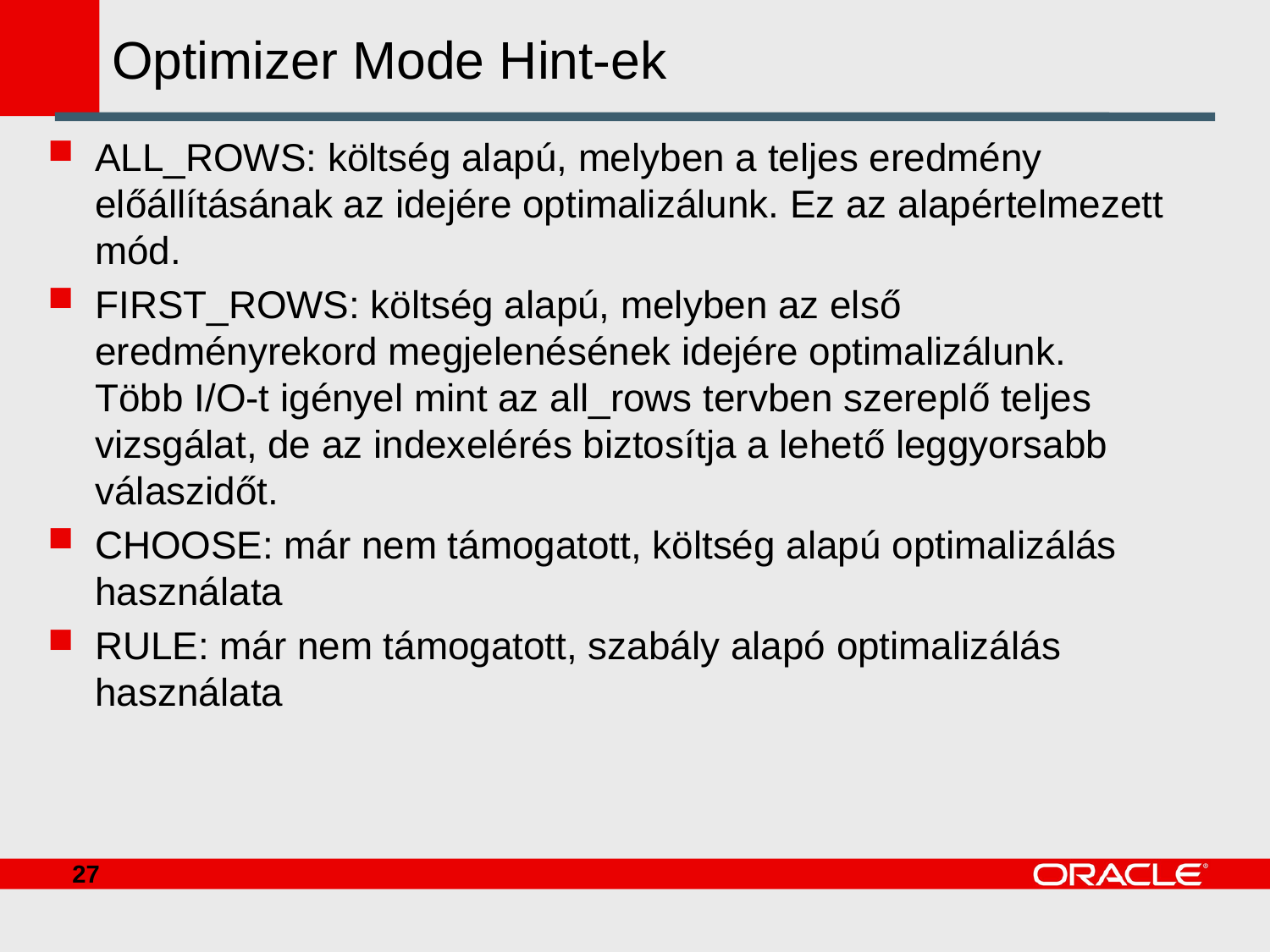

# Optimizer Mode Hint-ek
ALL_ROWS: költség alapú, melyben a teljes eredmény előállításának az idejére optimalizálunk. Ez az alapértelmezett mód.
FIRST_ROWS: költség alapú, melyben az első eredményrekord megjelenésének idejére optimalizálunk. Több I/O-t igényel mint az all_rows tervben szereplő teljes vizsgálat, de az indexelérés biztosítja a lehető leggyorsabb válaszidőt.
CHOOSE: már nem támogatott, költség alapú optimalizálás használata
RULE: már nem támogatott, szabály alapó optimalizálás használata